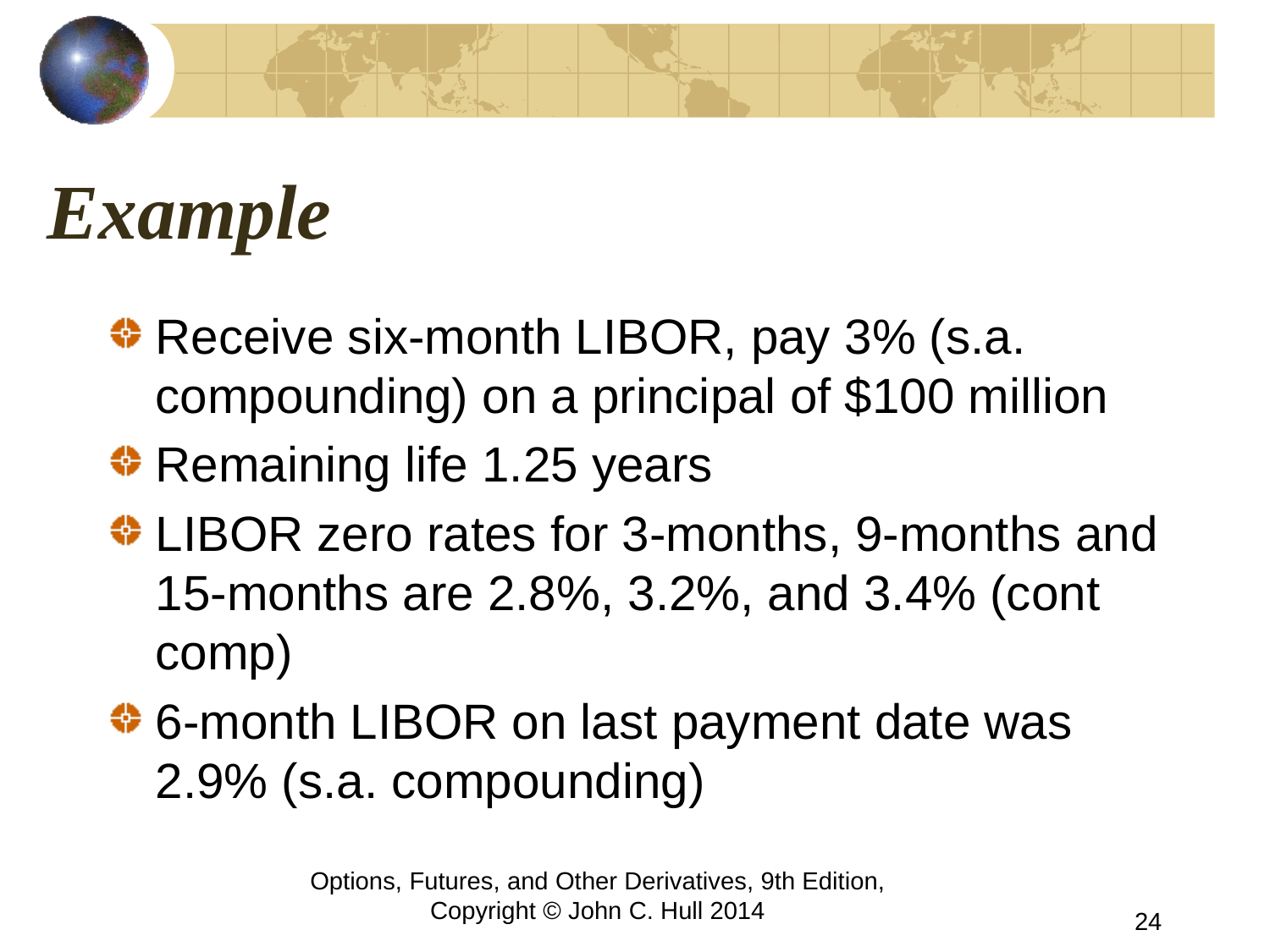

# Example
Receive six-month LIBOR, pay 3% (s.a. compounding) on a principal of $100 million
Remaining life 1.25 years
LIBOR zero rates for 3-months, 9-months and 15-months are 2.8%, 3.2%, and 3.4% (cont comp)
6-month LIBOR on last payment date was 2.9% (s.a. compounding)
Options, Futures, and Other Derivatives, 9th Edition, Copyright © John C. Hull 2014
24